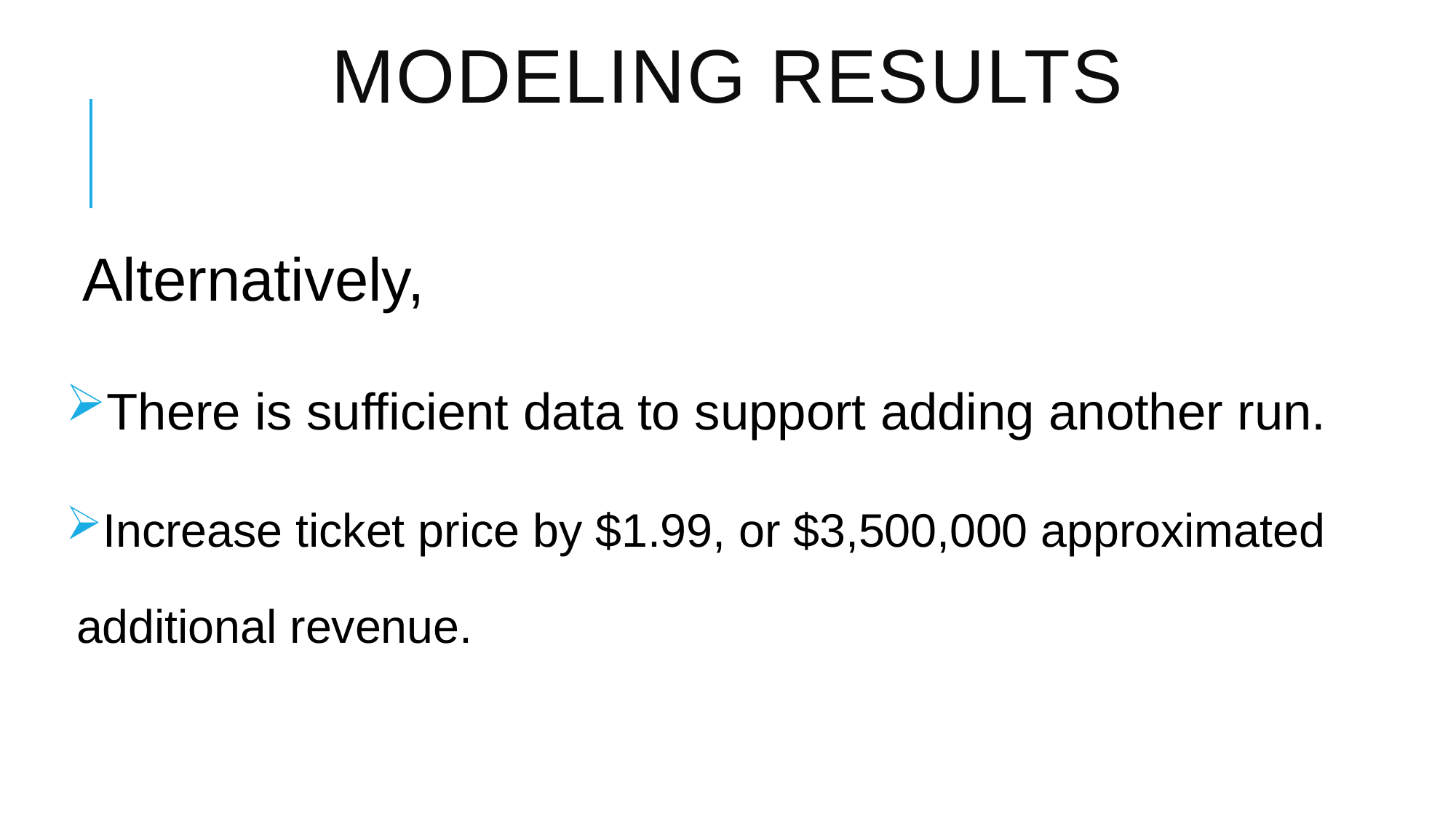

# Modeling results
Alternatively,
There is sufficient data to support adding another run.
Increase ticket price by $1.99, or $3,500,000 approximated additional revenue.